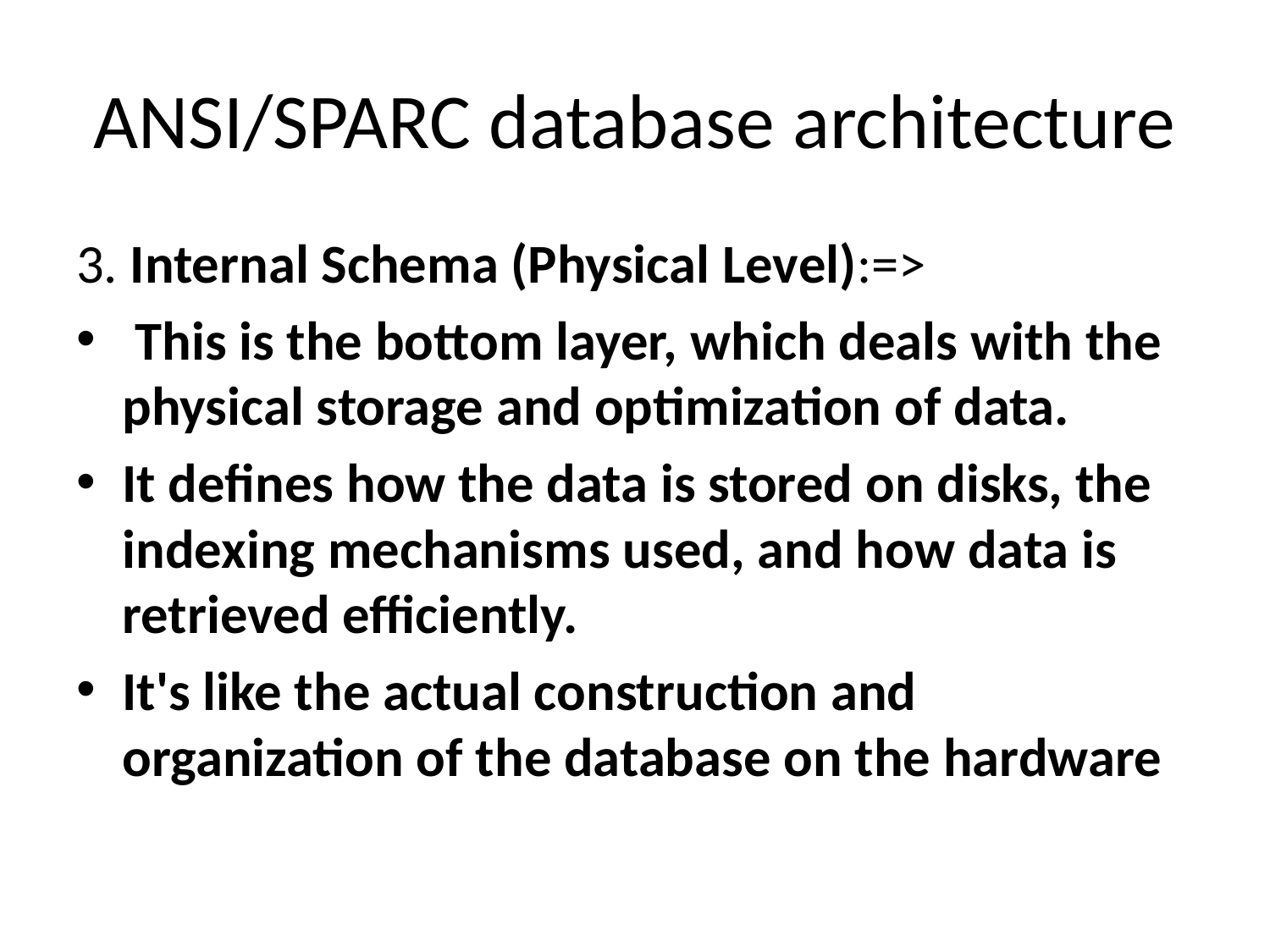

# ANSI/SPARC database architecture
3. Internal Schema (Physical Level):=>
 This is the bottom layer, which deals with the physical storage and optimization of data.
It defines how the data is stored on disks, the indexing mechanisms used, and how data is retrieved efficiently.
It's like the actual construction and organization of the database on the hardware